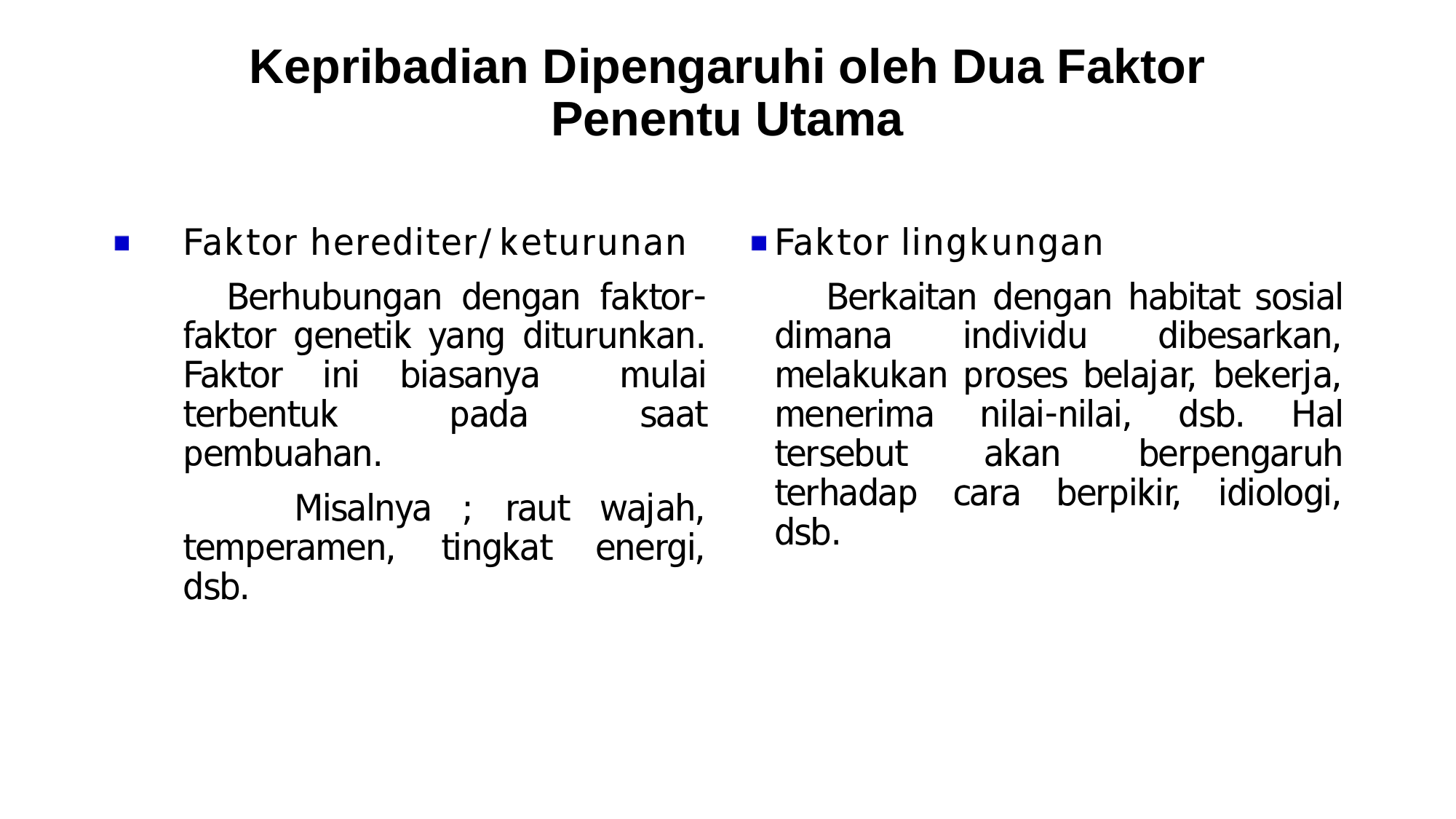

# Kepribadian Dipengaruhi oleh Dua Faktor Penentu Utama
Faktor herediter/keturunan
      Berhubungan dengan faktor-faktor genetik yang diturunkan. Faktor ini biasanya  mulai terbentuk pada saat pembuahan.
      Misalnya ; raut wajah, temperamen, tingkat energi, dsb.
Faktor lingkungan
     Berkaitan dengan habitat sosial dimana individu dibesarkan, melakukan proses belajar, bekerja, menerima nilai-nilai, dsb. Hal tersebut akan berpengaruh terhadap cara berpikir, idiologi, dsb.